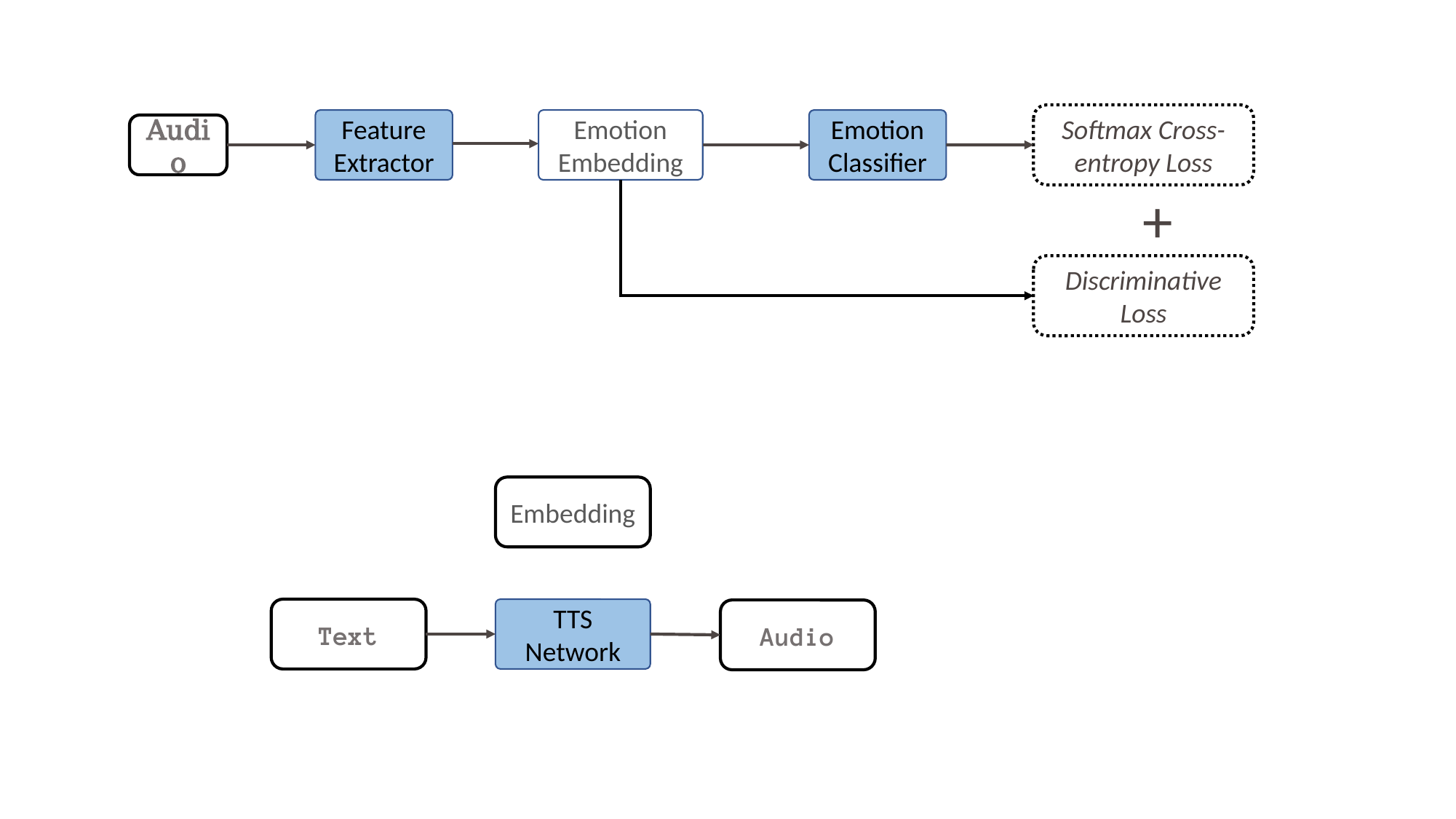

Softmax Cross-entropy Loss
Feature Extractor
Emotion Embedding
Emotion Classifier
Audio
+
Discriminative Loss
Embedding
Text
TTS Network
Audio